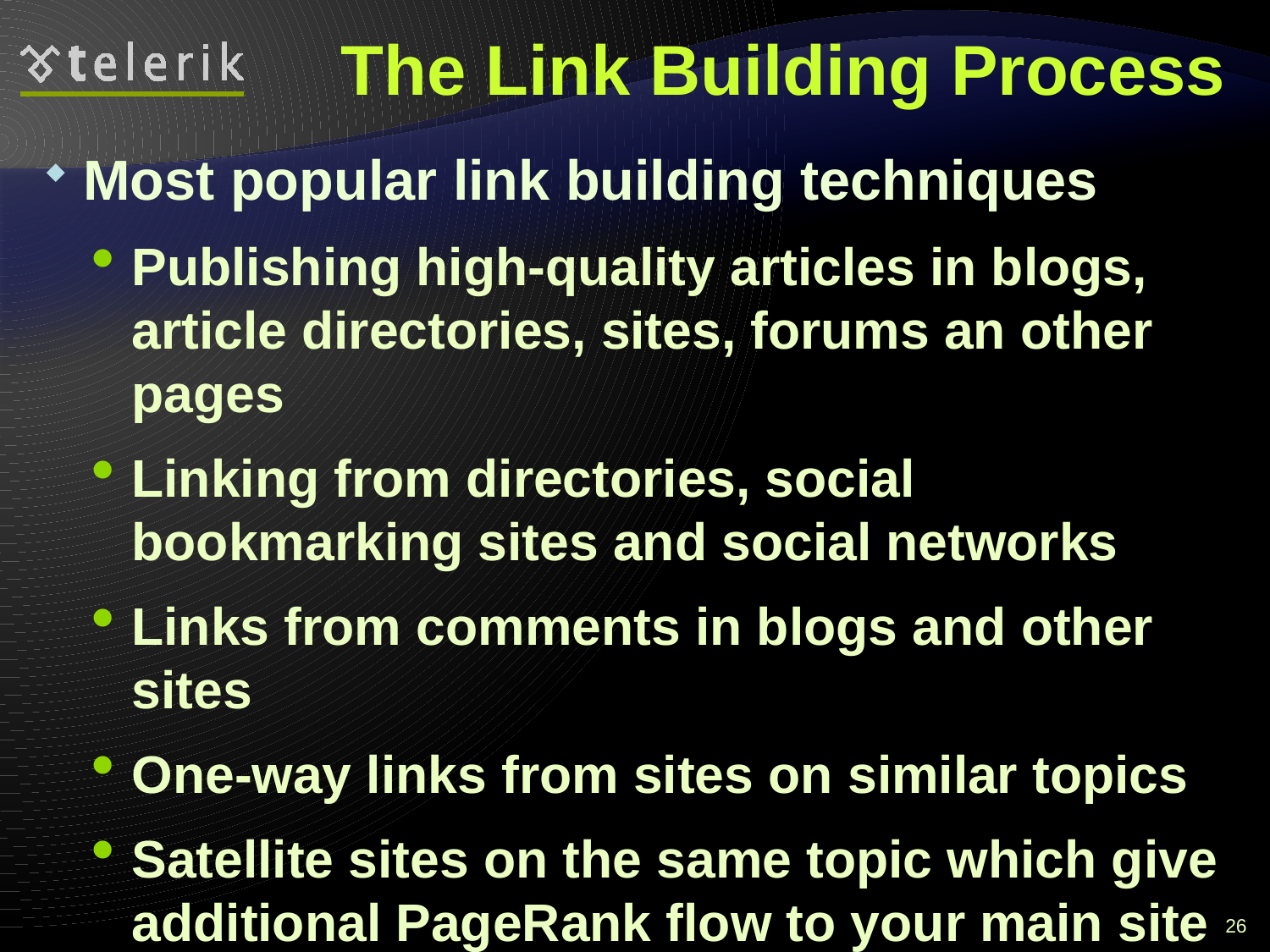

# The Link Building Process
Most popular link building techniques
Publishing high-quality articles in blogs, article directories, sites, forums an other pages
Linking from directories, social bookmarking sites and social networks
Links from comments in blogs and other sites
One-way links from sites on similar topics
Satellite sites on the same topic which give additional PageRank flow to your main site
Creating a "link bait" content
26